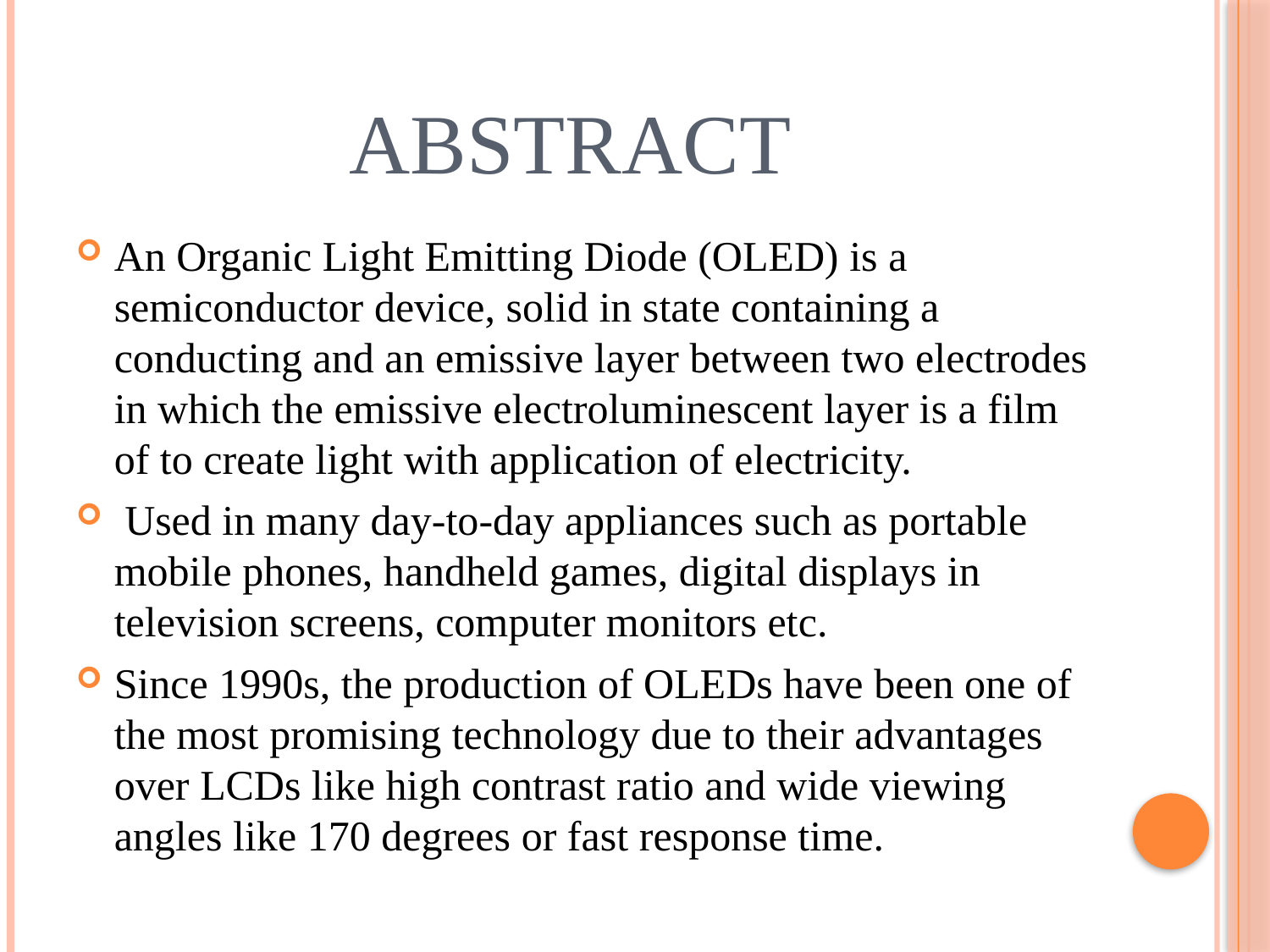

# ABSTRACT
An Organic Light Emitting Diode (OLED) is a semiconductor device, solid in state containing a conducting and an emissive layer between two electrodes in which the emissive electroluminescent layer is a film of to create light with application of electricity.
 Used in many day-to-day appliances such as portable mobile phones, handheld games, digital displays in television screens, computer monitors etc.
Since 1990s, the production of OLEDs have been one of the most promising technology due to their advantages over LCDs like high contrast ratio and wide viewing angles like 170 degrees or fast response time.